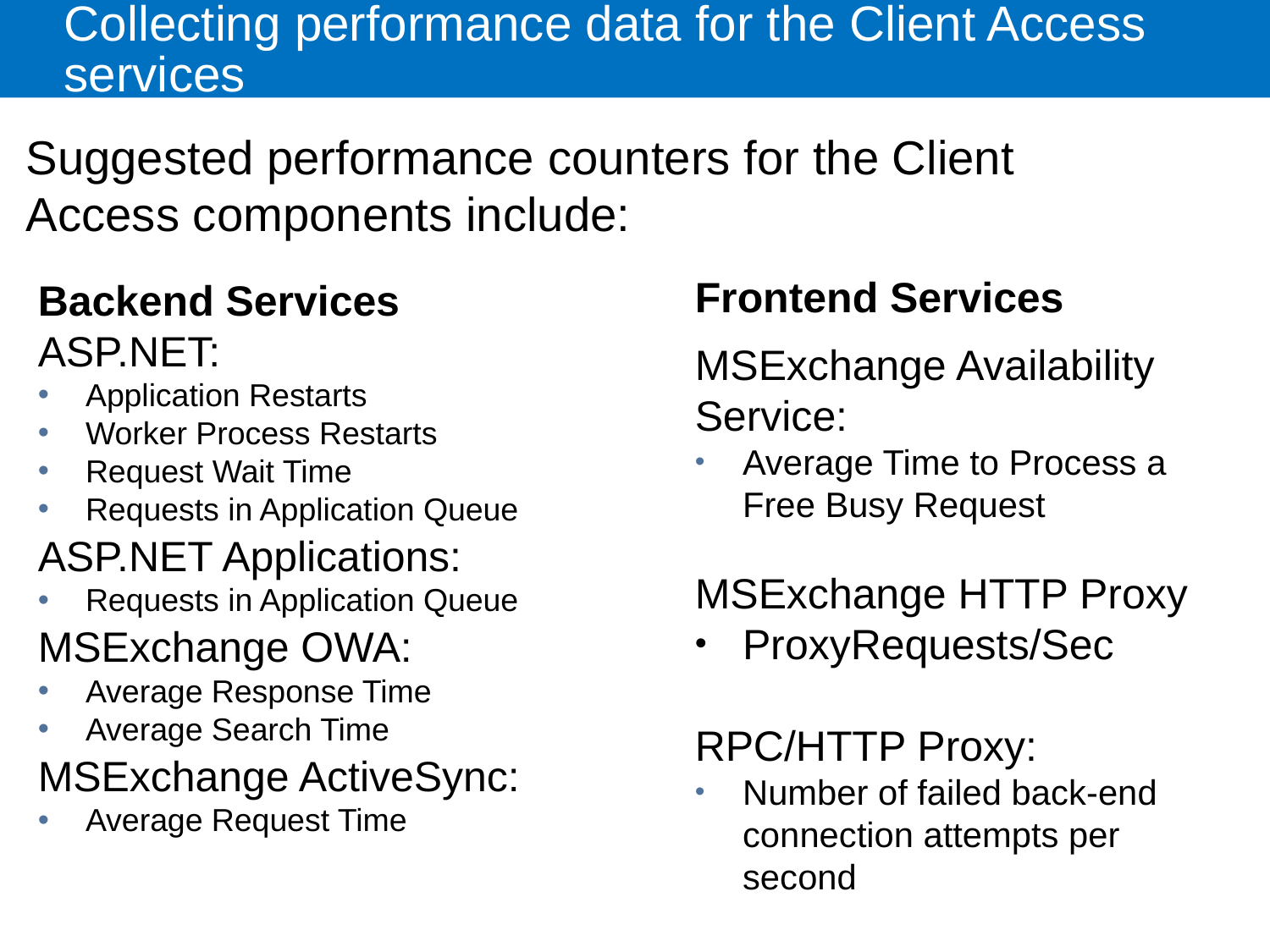

# Collecting performance data for the Client Access services

Backend Services
ASP.NET:
Application Restarts
Worker Process Restarts
Request Wait Time
Requests in Application Queue

ASP.NET Applications:
Requests in Application Queue

MSExchange OWA:
Average Response Time
Average Search Time

MSExchange ActiveSync:
Average Request Time

Suggested performance counters for the Client Access components include:

Frontend Services

MSExchange Availability
Service:
Average Time to Process a Free Busy Request

MSExchange HTTP Proxy
ProxyRequests/Sec

RPC/HTTP Proxy:
Number of failed back-end connection attempts per second